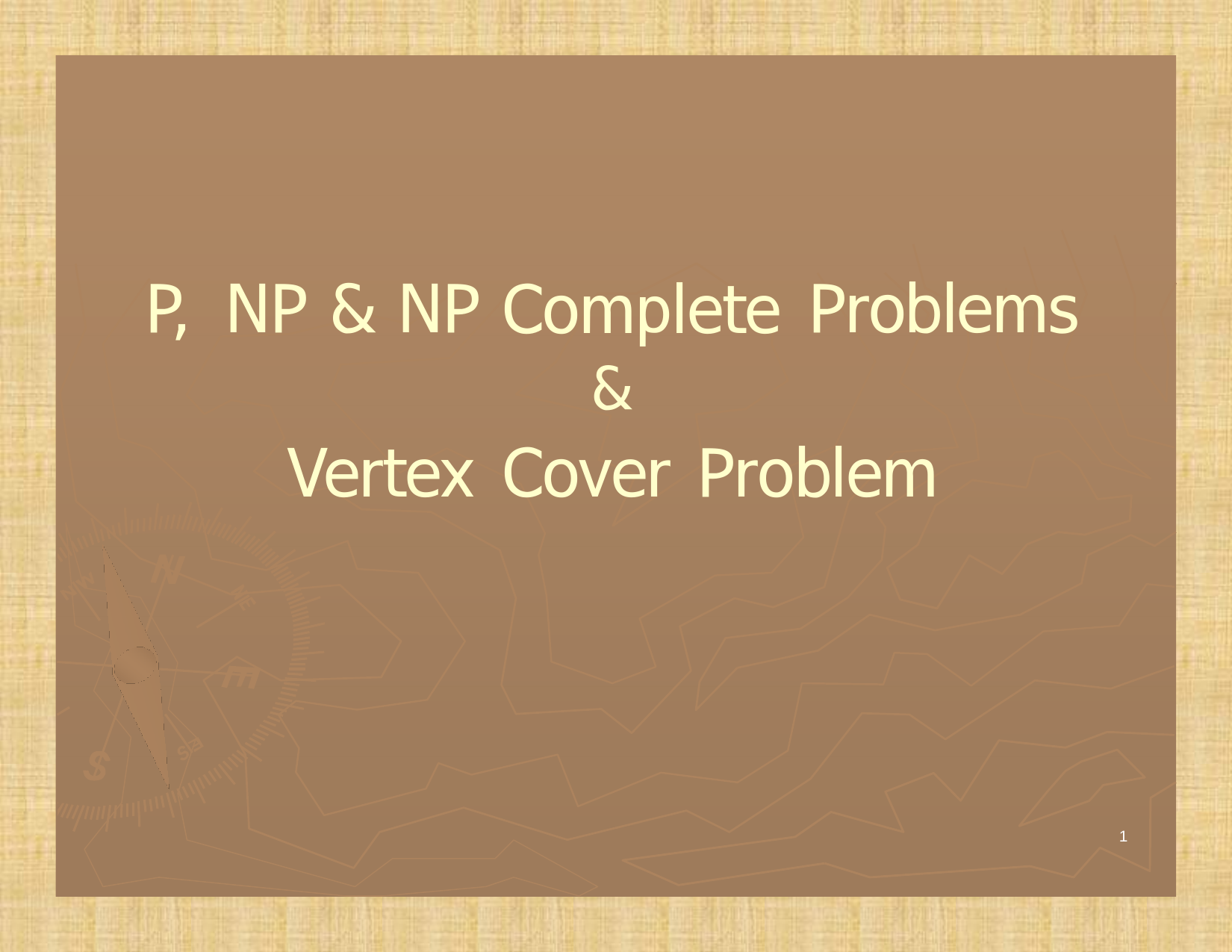

P,
NP
&
NP
Problems
Complete
&

Vertex
Cover
Problem

1